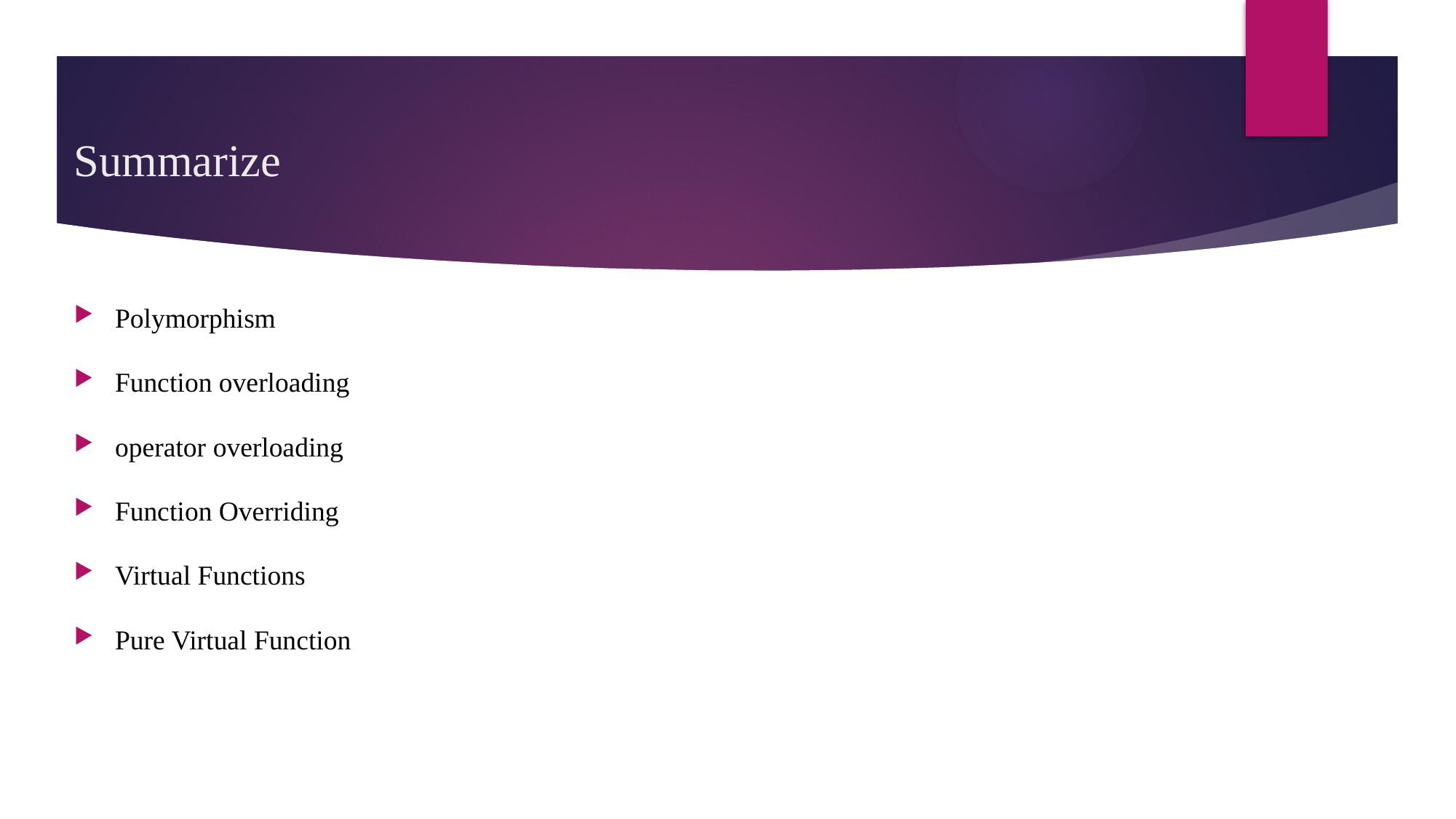

# Summarize
Polymorphism
Function overloading
operator overloading
Function Overriding
Virtual Functions
Pure Virtual Function